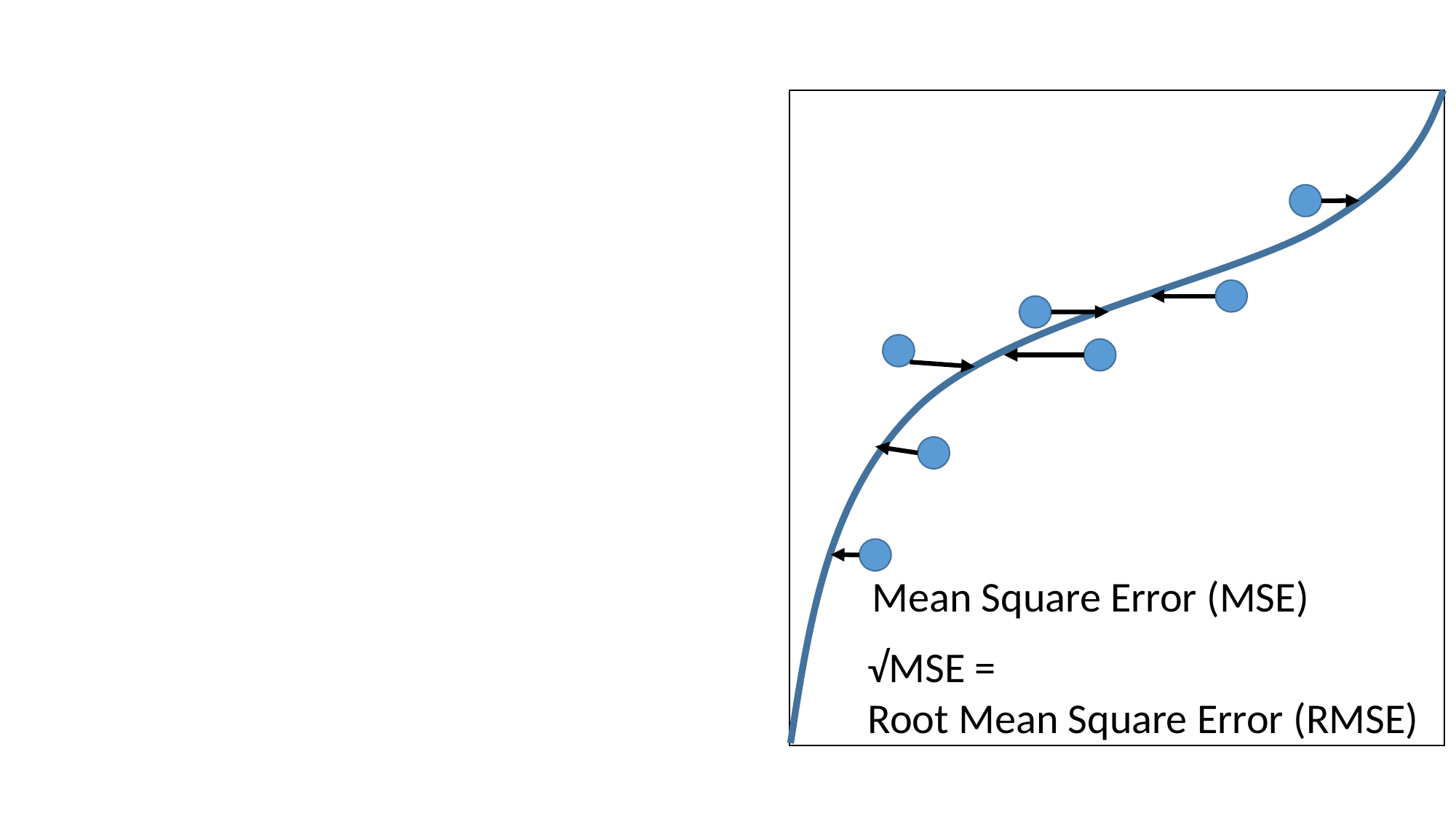

Mean Square Error (MSE)
√MSE =
Root Mean Square Error (RMSE)